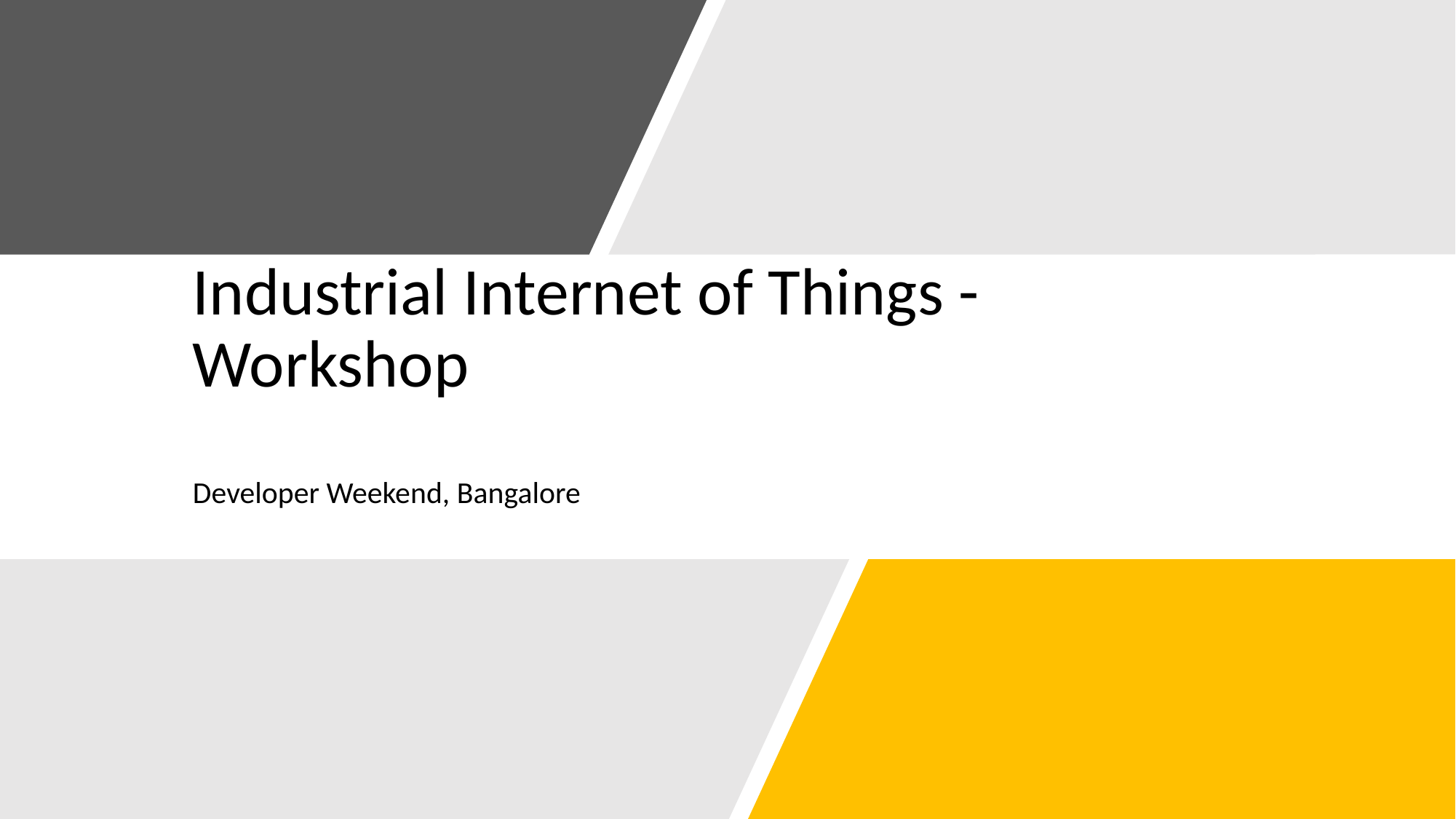

# Industrial Internet of Things - Workshop
Developer Weekend, Bangalore